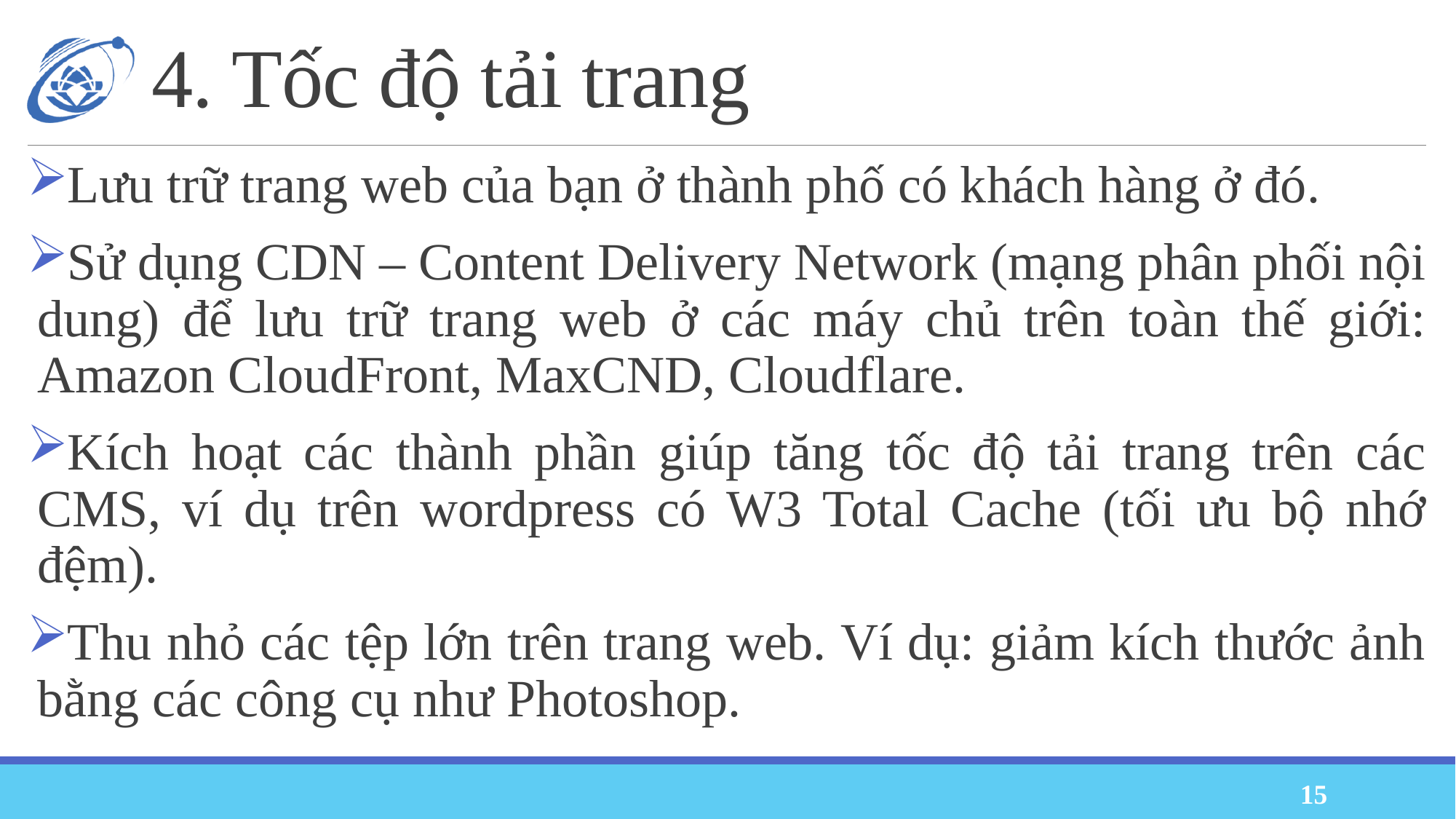

# 4. Tốc độ tải trang
Lưu trữ trang web của bạn ở thành phố có khách hàng ở đó.
Sử dụng CDN – Content Delivery Network (mạng phân phối nội dung) để lưu trữ trang web ở các máy chủ trên toàn thế giới: Amazon CloudFront, MaxCND, Cloudflare.
Kích hoạt các thành phần giúp tăng tốc độ tải trang trên các CMS, ví dụ trên wordpress có W3 Total Cache (tối ưu bộ nhớ đệm).
Thu nhỏ các tệp lớn trên trang web. Ví dụ: giảm kích thước ảnh bằng các công cụ như Photoshop.
15